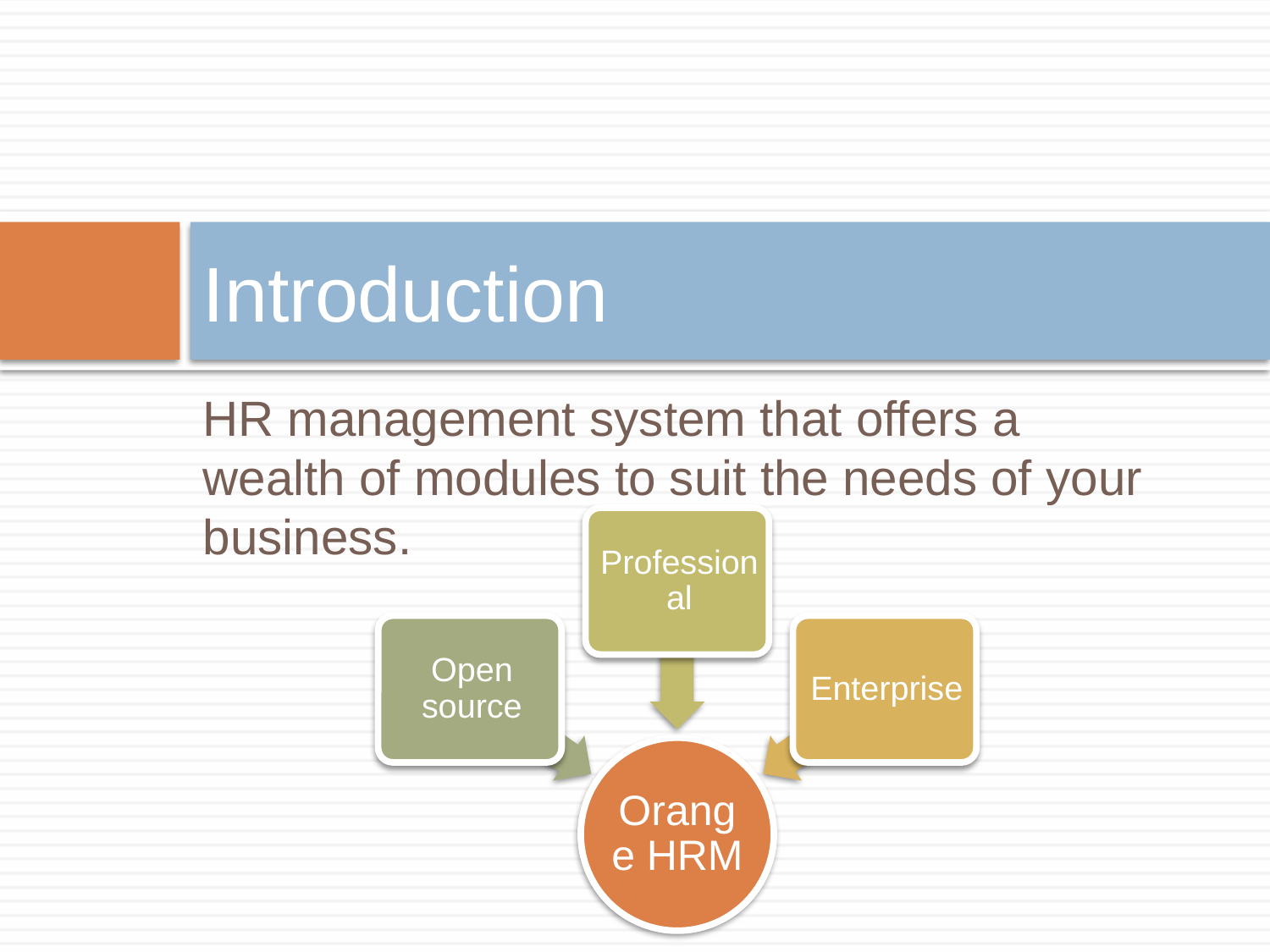

# Introduction
HR management system that offers a wealth of modules to suit the needs of your business.
Orange HRM
Open source
Professional
Enterprise